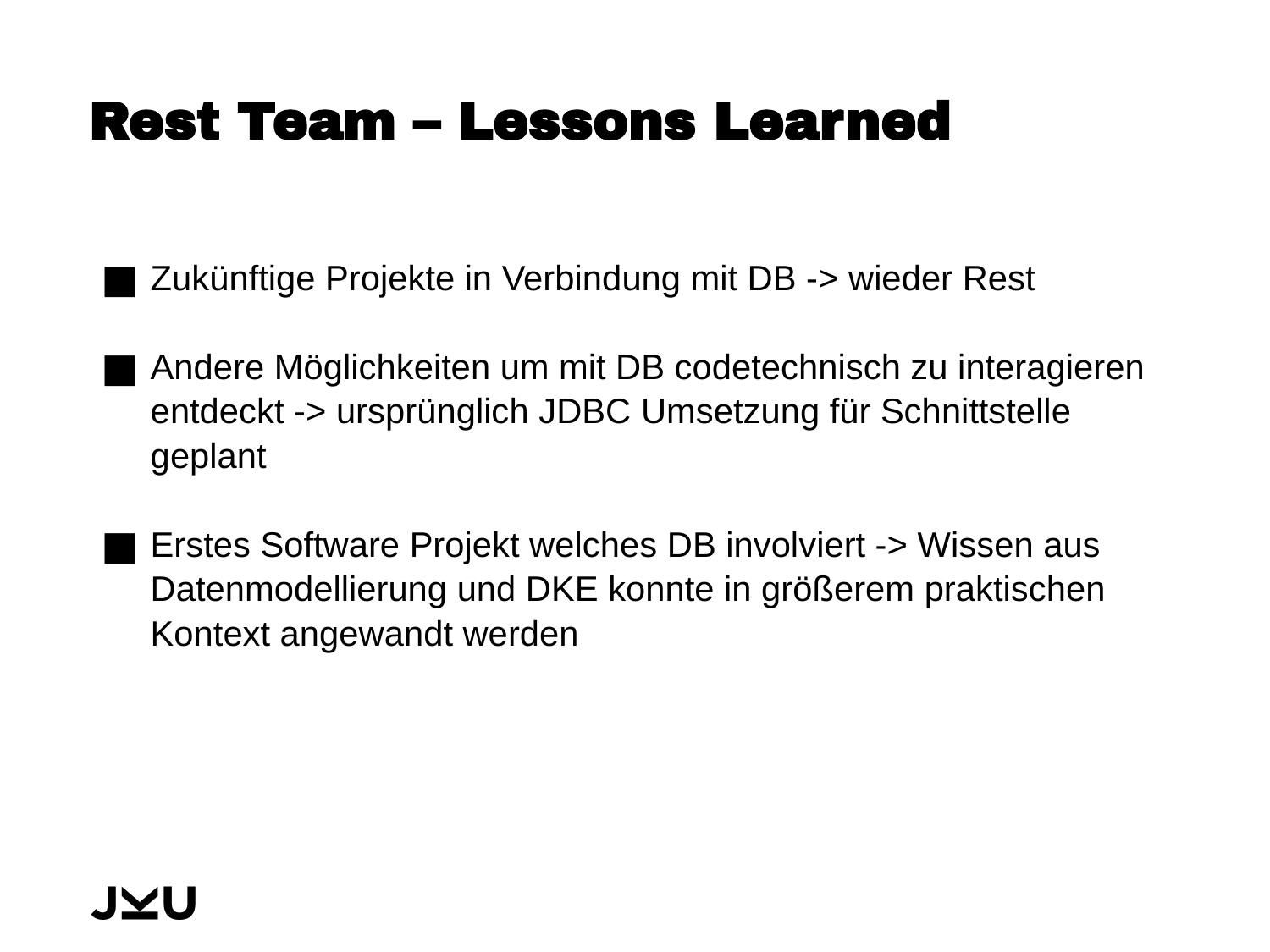

# Rest Team – Lessons Learned
Zukünftige Projekte in Verbindung mit DB -> wieder Rest

Andere Möglichkeiten um mit DB codetechnisch zu interagieren entdeckt -> ursprünglich JDBC Umsetzung für Schnittstelle geplant

Erstes Software Projekt welches DB involviert -> Wissen aus Datenmodellierung und DKE konnte in größerem praktischen Kontext angewandt werden